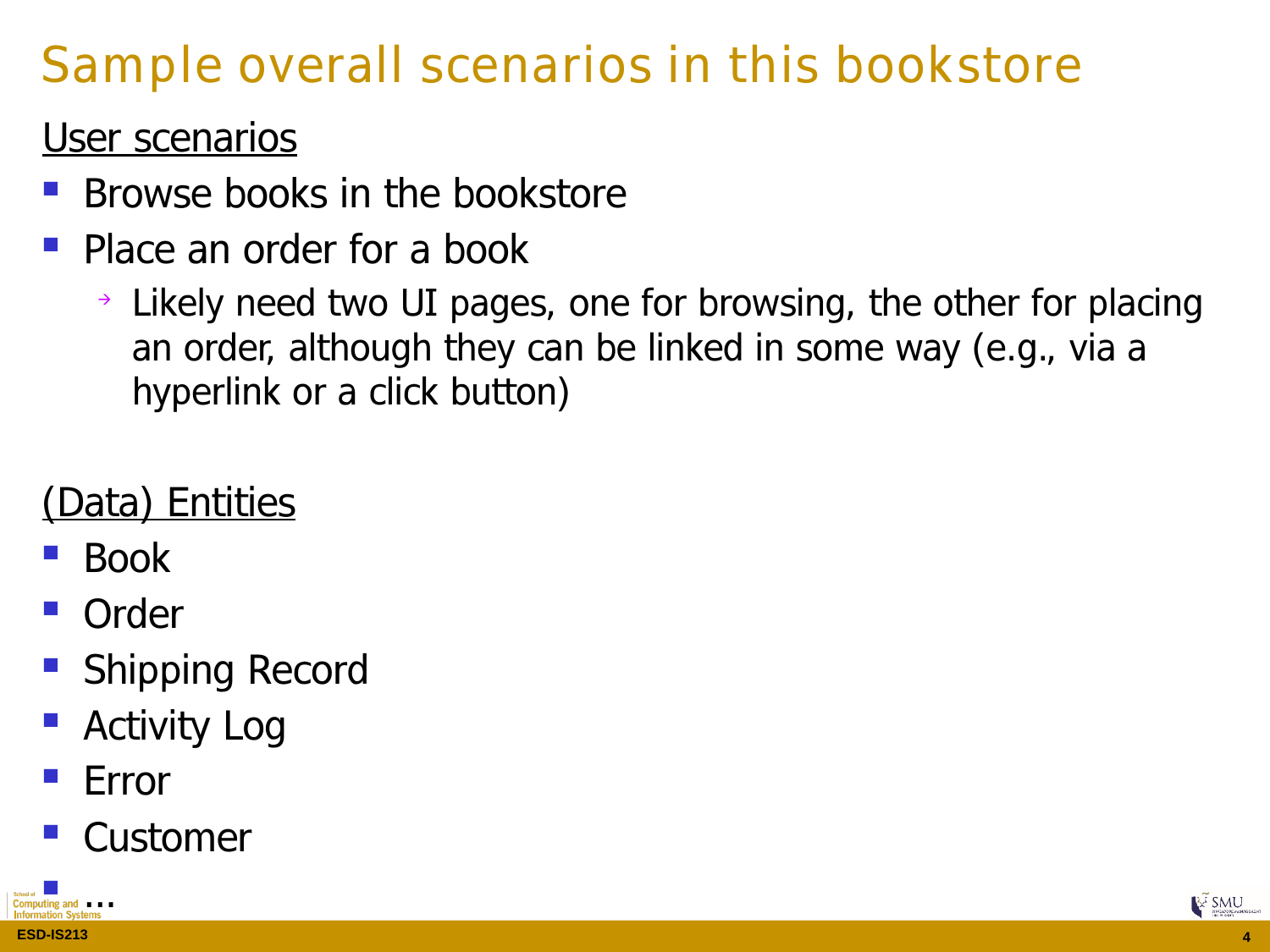

# Sample overall scenarios in this bookstore
User scenarios
Browse books in the bookstore
Place an order for a book
Likely need two UI pages, one for browsing, the other for placing an order, although they can be linked in some way (e.g., via a hyperlink or a click button)

(Data) Entities
Book
Order
Shipping Record
Activity Log
Error
Customer
…
4